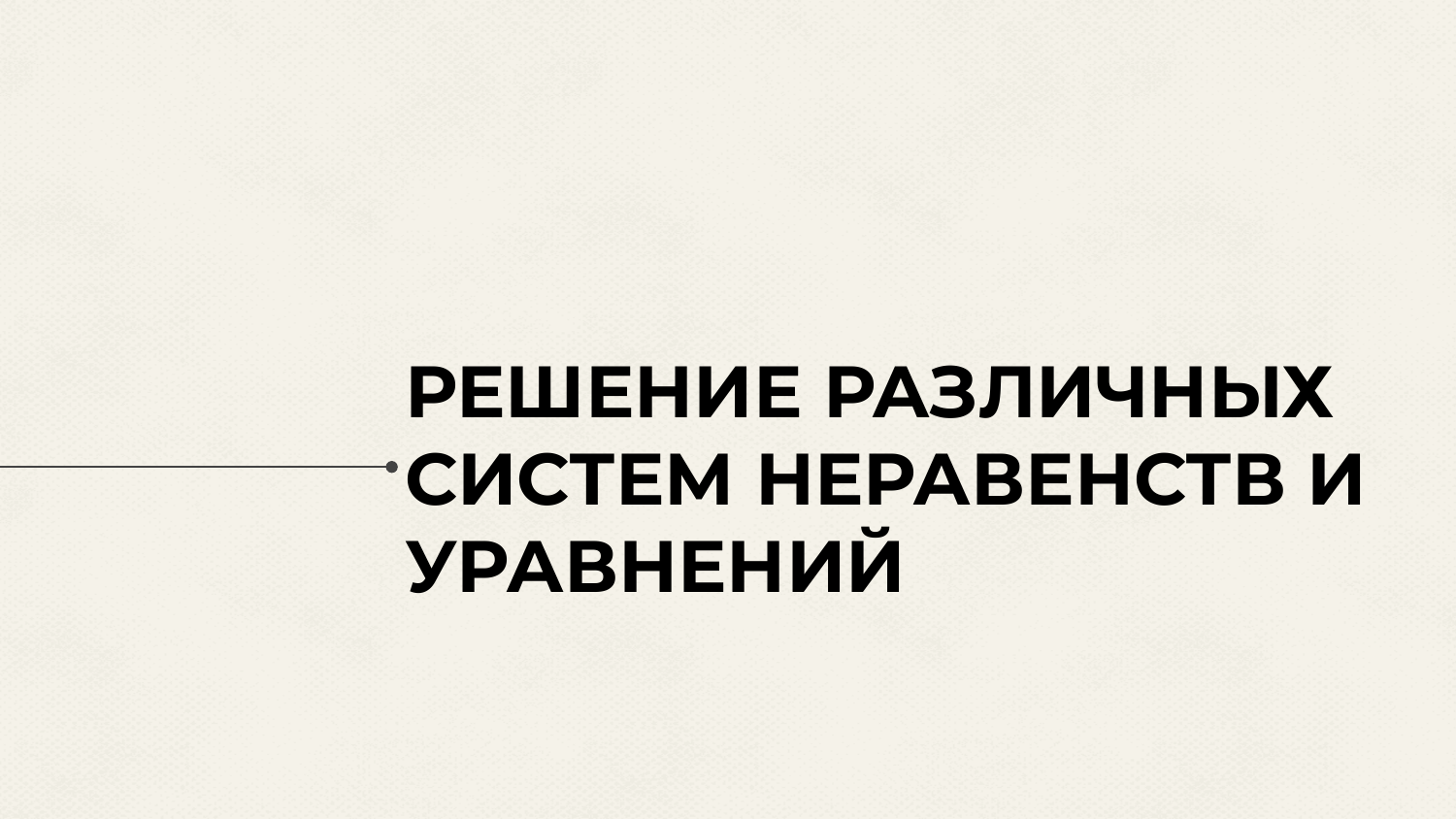

# РЕШЕНИЕ РАЗЛИЧНЫХ СИСТЕМ НЕРАВЕНСТВ И УРАВНЕНИЙ